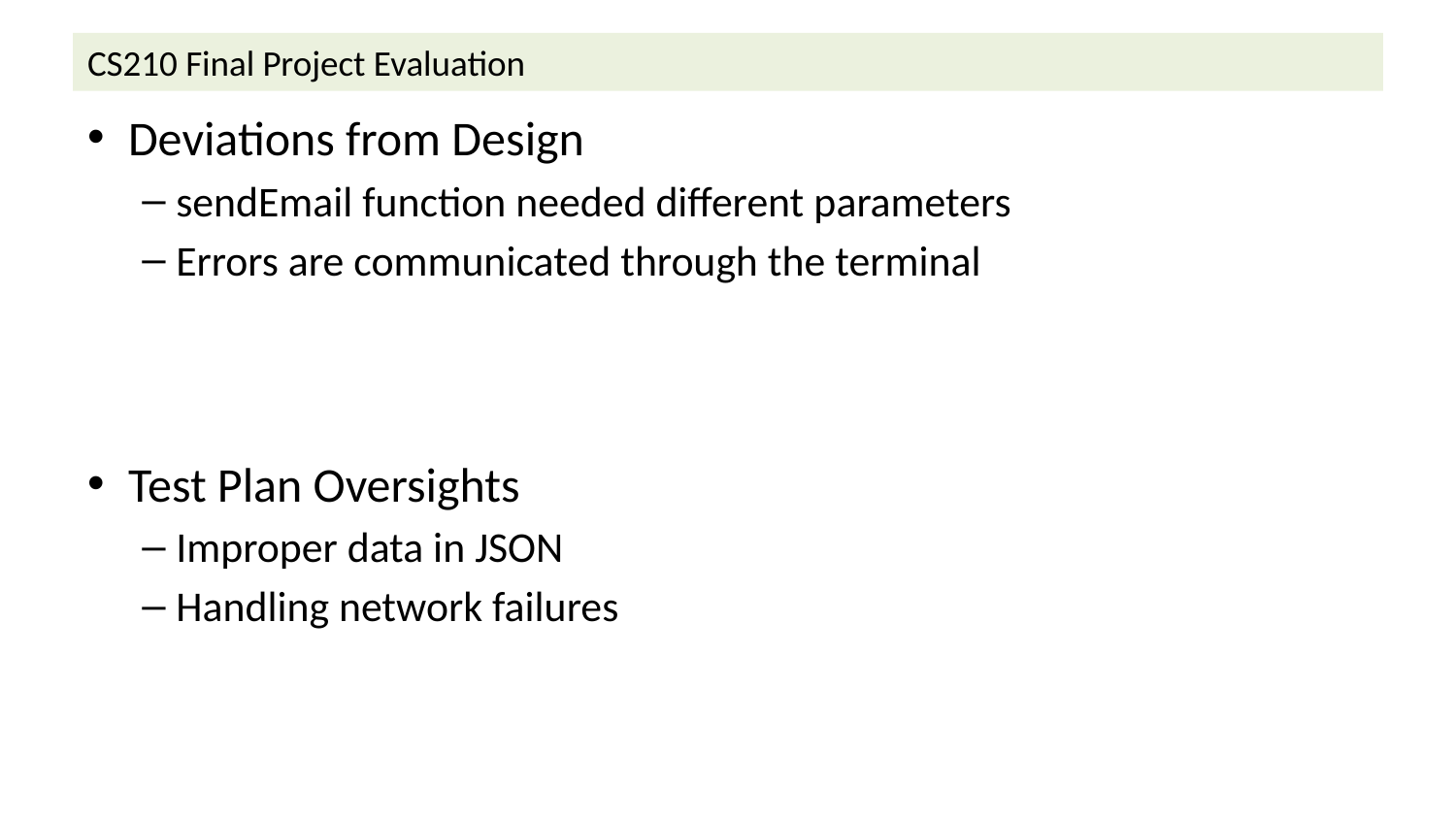

# CS210 Final Project Evaluation
Deviations from Design
sendEmail function needed different parameters
Errors are communicated through the terminal

Test Plan Oversights
Improper data in JSON
Handling network failures